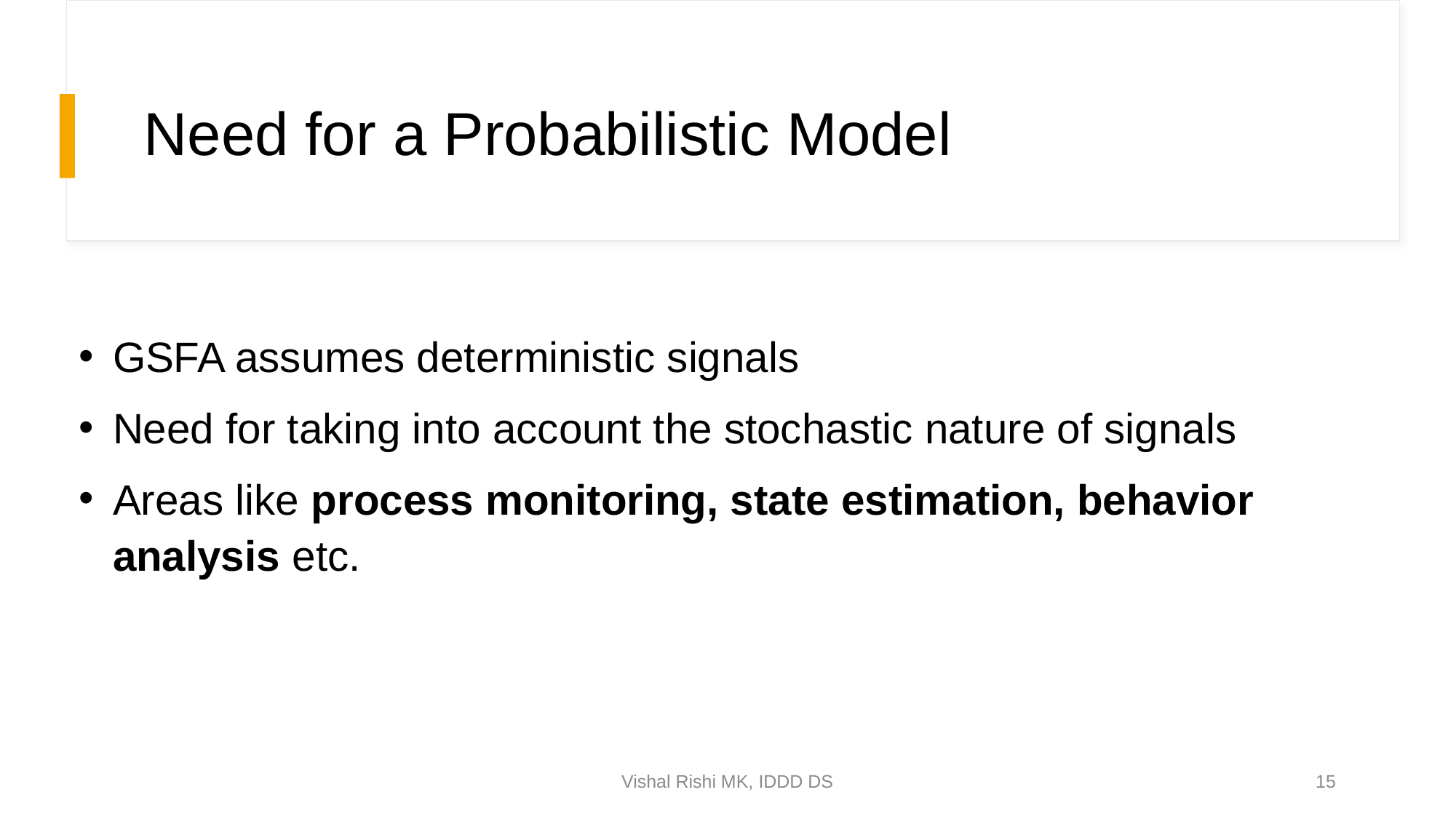

# Need for a Probabilistic Model

GSFA assumes deterministic signals
Need for taking into account the stochastic nature of signals
Areas like process monitoring, state estimation, behavior analysis etc.

Vishal Rishi MK, IDDD DS
15